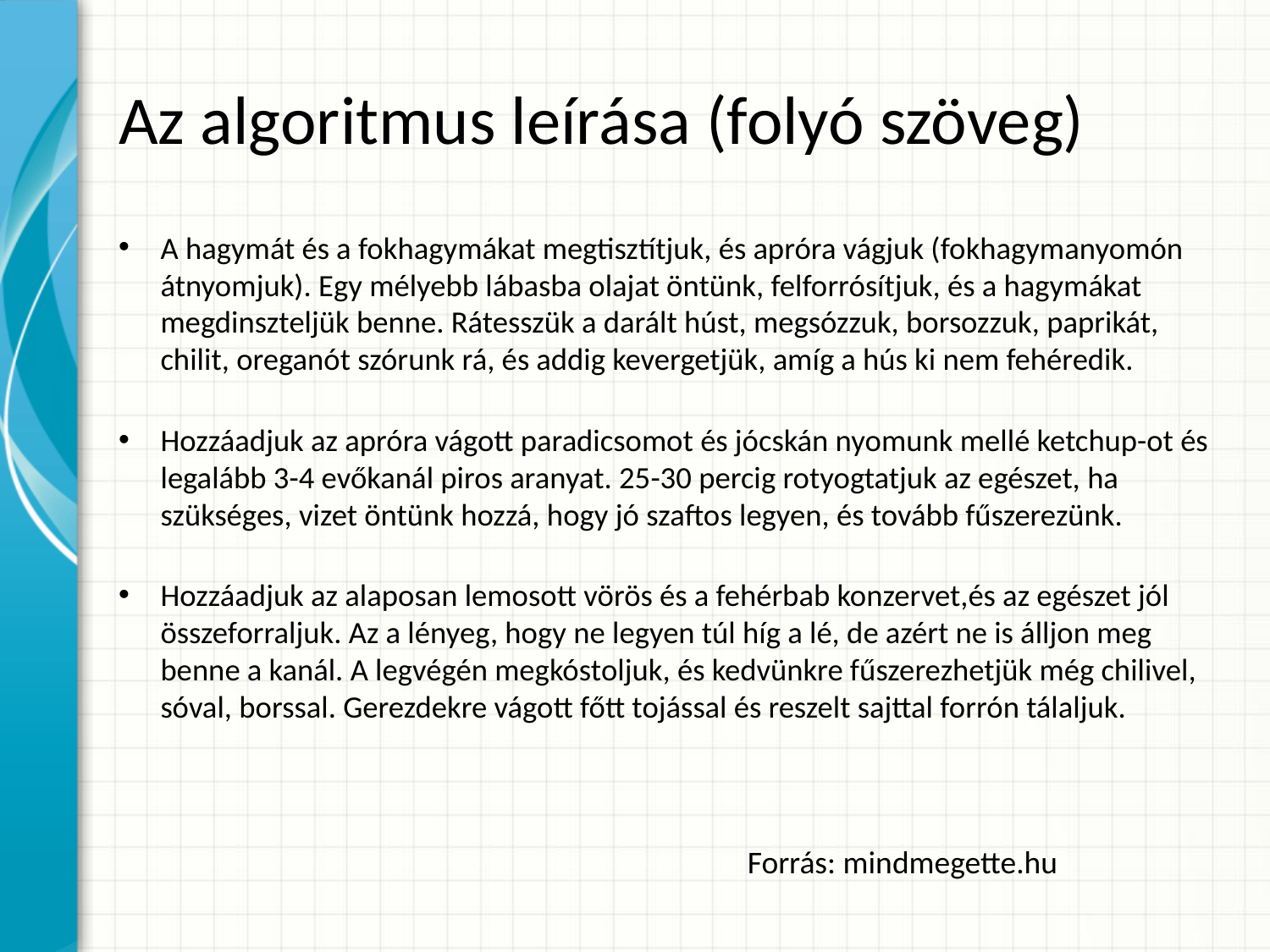

# Az algoritmus leírása (folyó szöveg)
A hagymát és a fokhagymákat megtisztítjuk, és apróra vágjuk (fokhagymanyomón átnyomjuk). Egy mélyebb lábasba olajat öntünk, felforrósítjuk, és a hagymákat megdinszteljük benne. Rátesszük a darált húst, megsózzuk, borsozzuk, paprikát, chilit, oreganót szórunk rá, és addig kevergetjük, amíg a hús ki nem fehéredik.
Hozzáadjuk az apróra vágott paradicsomot és jócskán nyomunk mellé ketchup-ot és legalább 3-4 evőkanál piros aranyat. 25-30 percig rotyogtatjuk az egészet, ha szükséges, vizet öntünk hozzá, hogy jó szaftos legyen, és tovább fűszerezünk.
Hozzáadjuk az alaposan lemosott vörös és a fehérbab konzervet,és az egészet jól összeforraljuk. Az a lényeg, hogy ne legyen túl híg a lé, de azért ne is álljon meg benne a kanál. A legvégén megkóstoljuk, és kedvünkre fűszerezhetjük még chilivel, sóval, borssal. Gerezdekre vágott főtt tojással és reszelt sajttal forrón tálaljuk.

Forrás: mindmegette.hu